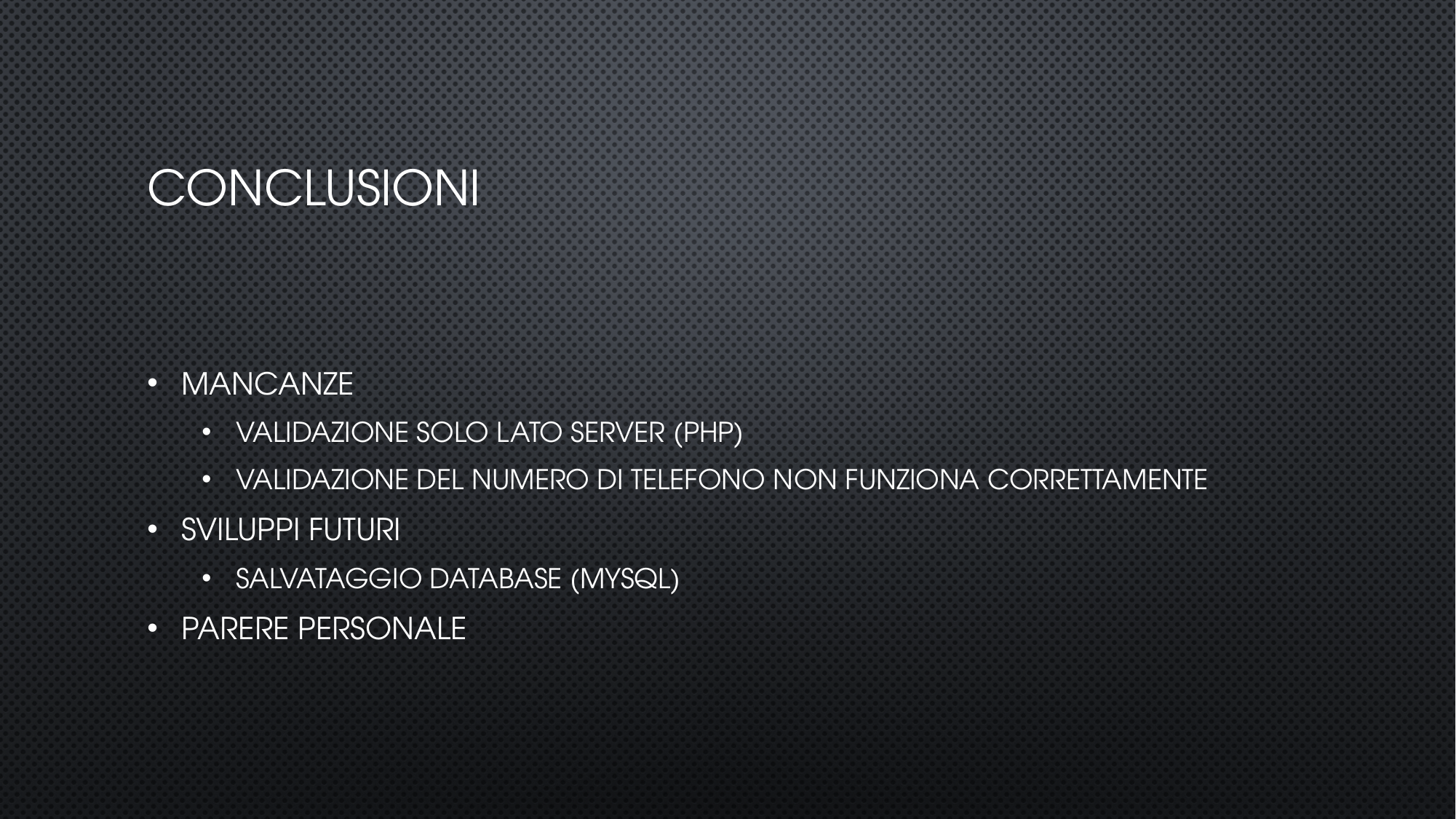

# Conclusioni
Mancanze
Validazione solo lato server (PHP)
Validazione del Numero di Telefono non funziona correttamente
Sviluppi futuri
Salvataggio Database (MySQL)
Parere personale